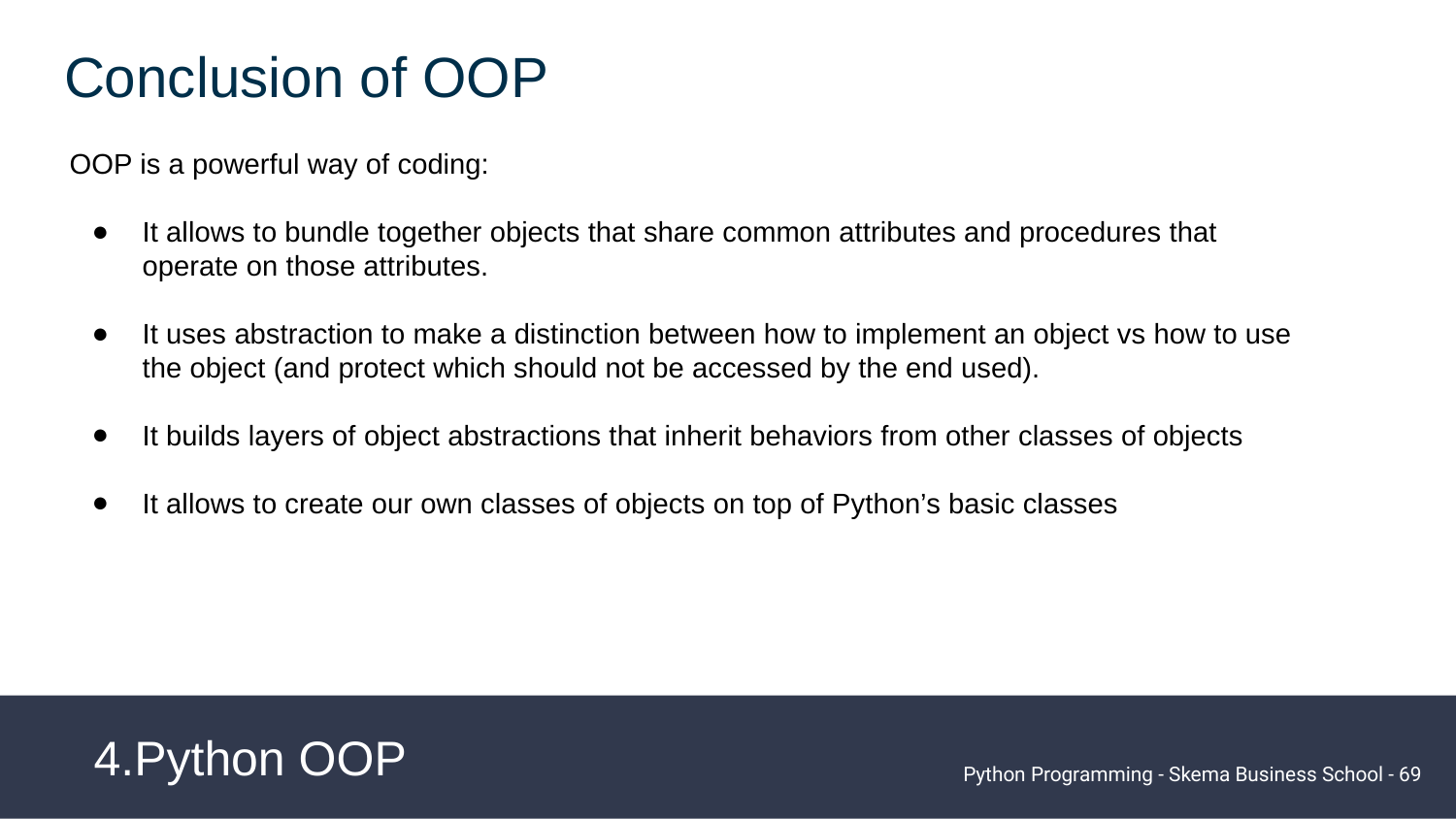

Conclusion of OOP

OOP is a powerful way of coding:

It allows to bundle together objects that share common attributes and procedures that operate on those attributes.

It uses abstraction to make a distinction between how to implement an object vs how to use the object (and protect which should not be accessed by the end used).

It builds layers of object abstractions that inherit behaviors from other classes of objects

It allows to create our own classes of objects on top of Python’s basic classes
4.Python OOP
Python Programming - Skema Business School - 69